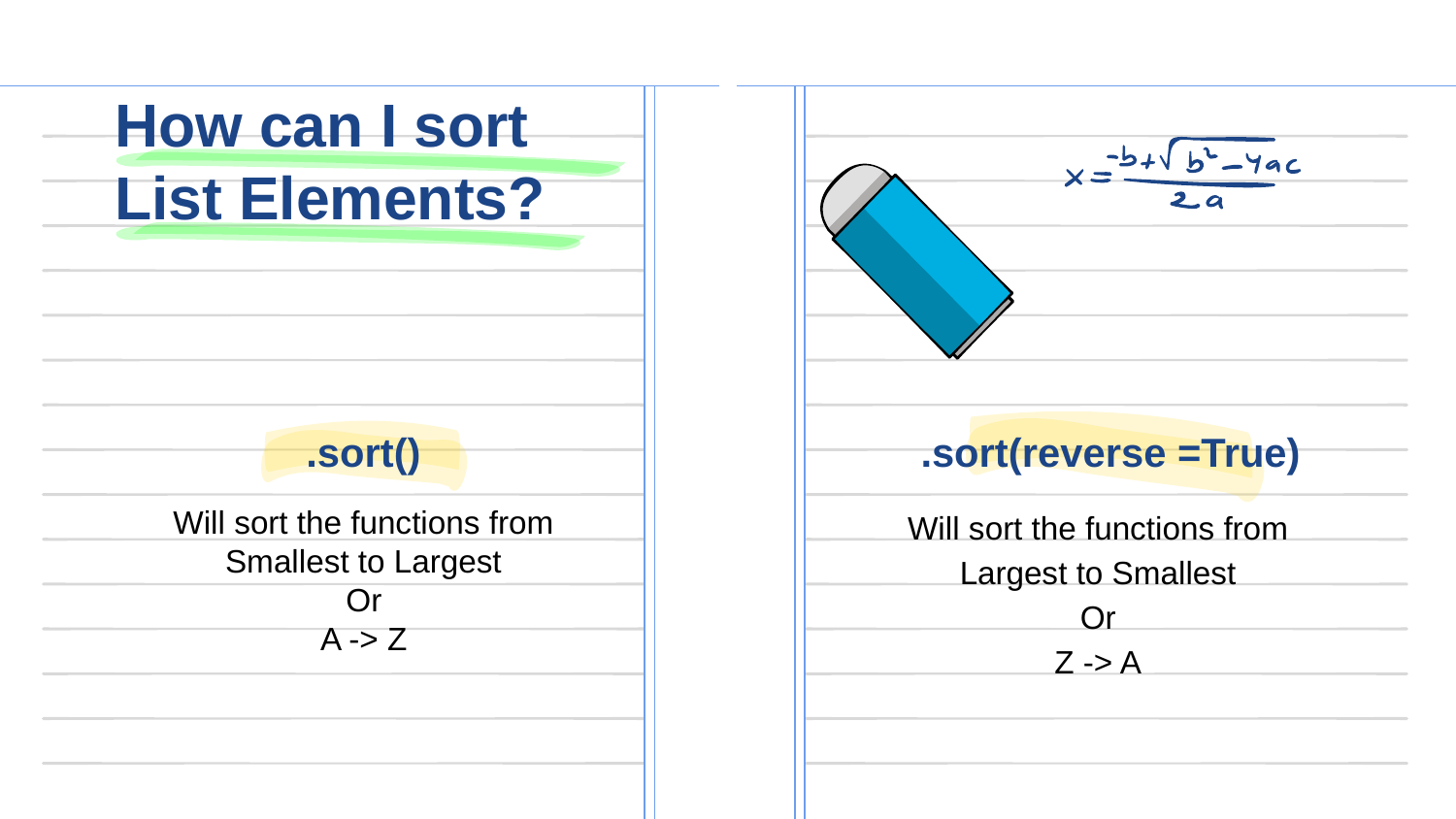

# How can I sort List Elements?

.sort()
.sort(reverse =True)
Will sort the functions from Smallest to Largest
Or
A -> Z
Will sort the functions from Largest to Smallest
Or
Z -> A